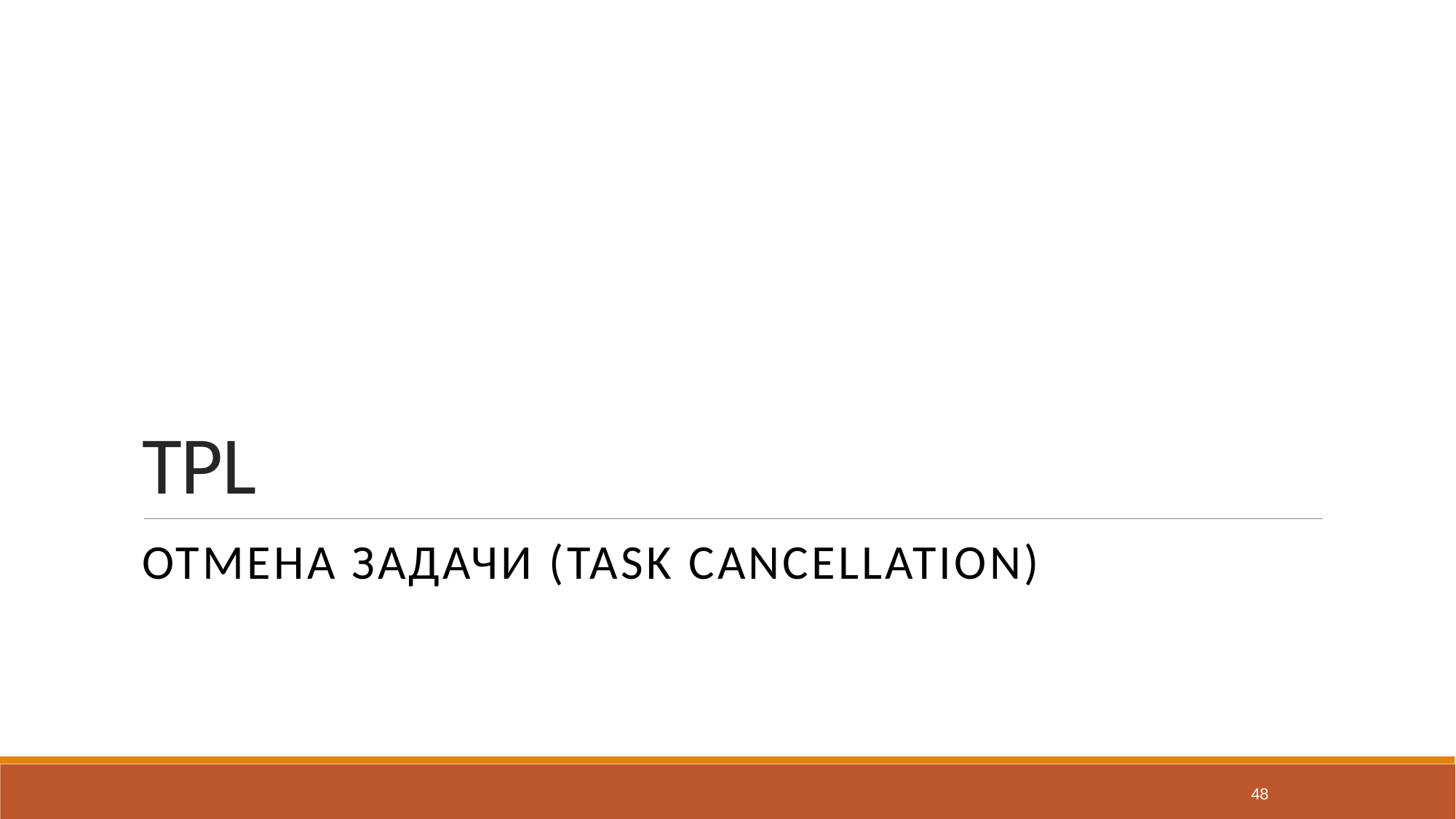

# TPL
Отмена задачи (Task Cancellation)
48